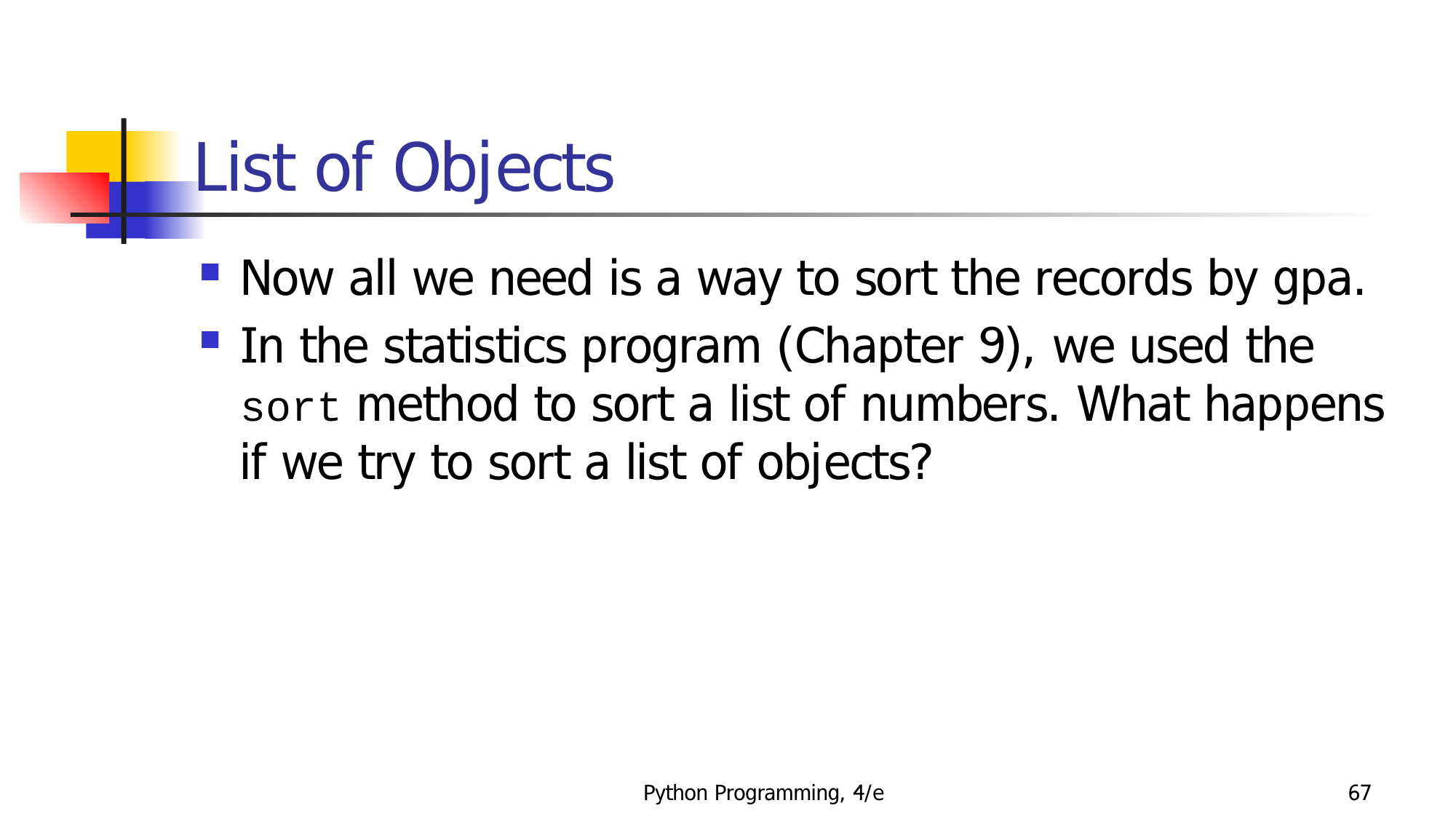

# List of Objects
Now all we need is a way to sort the records by gpa.
In the statistics program (Chapter 9), we used the sort method to sort a list of numbers. What happens if we try to sort a list of objects?
Python Programming, 4/e
67